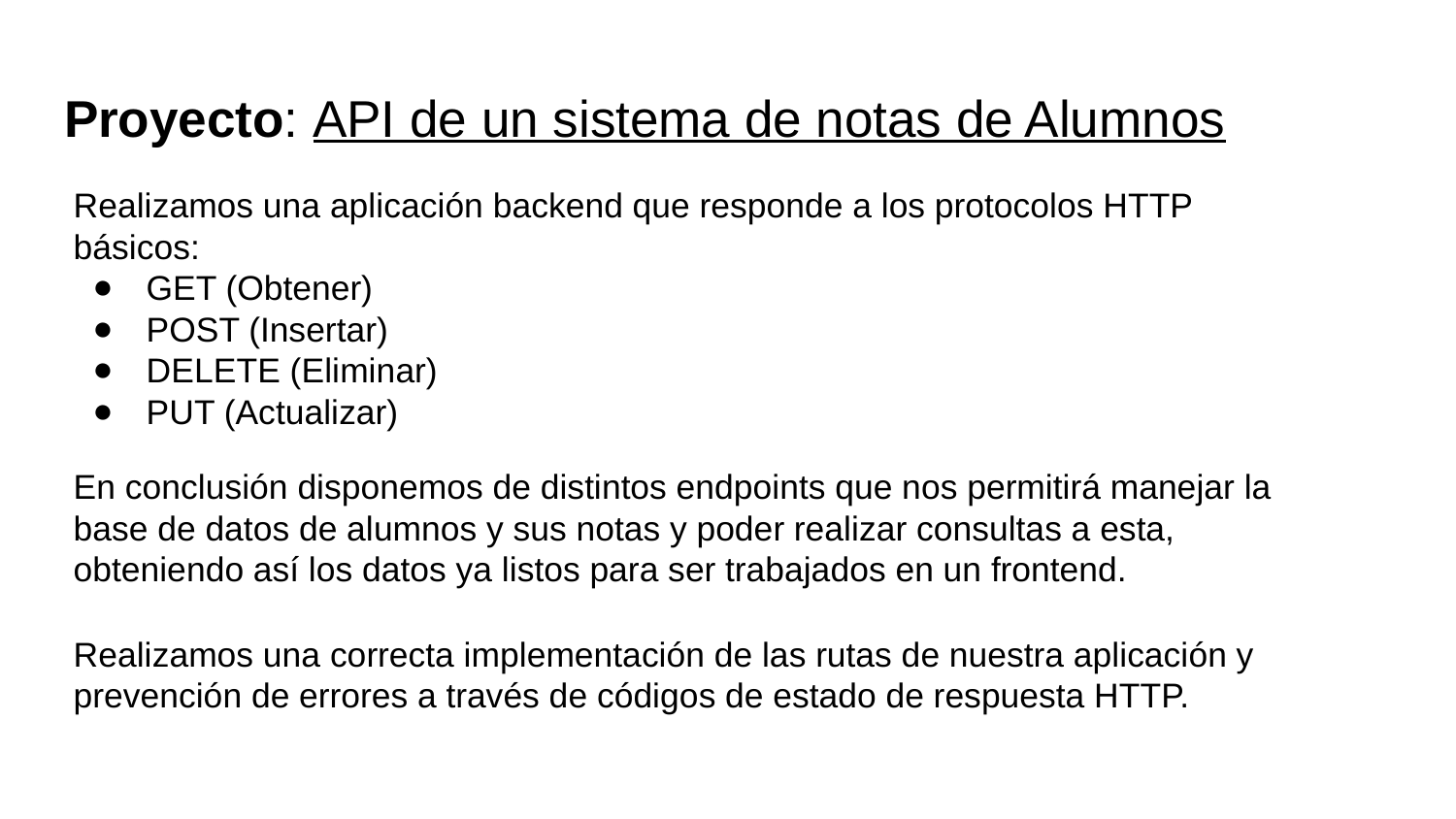

# Proyecto: API de un sistema de notas de Alumnos
Realizamos una aplicación backend que responde a los protocolos HTTP básicos:
GET (Obtener)
POST (Insertar)
DELETE (Eliminar)
PUT (Actualizar)

En conclusión disponemos de distintos endpoints que nos permitirá manejar la base de datos de alumnos y sus notas y poder realizar consultas a esta, obteniendo así los datos ya listos para ser trabajados en un frontend.

Realizamos una correcta implementación de las rutas de nuestra aplicación y prevención de errores a través de códigos de estado de respuesta HTTP.